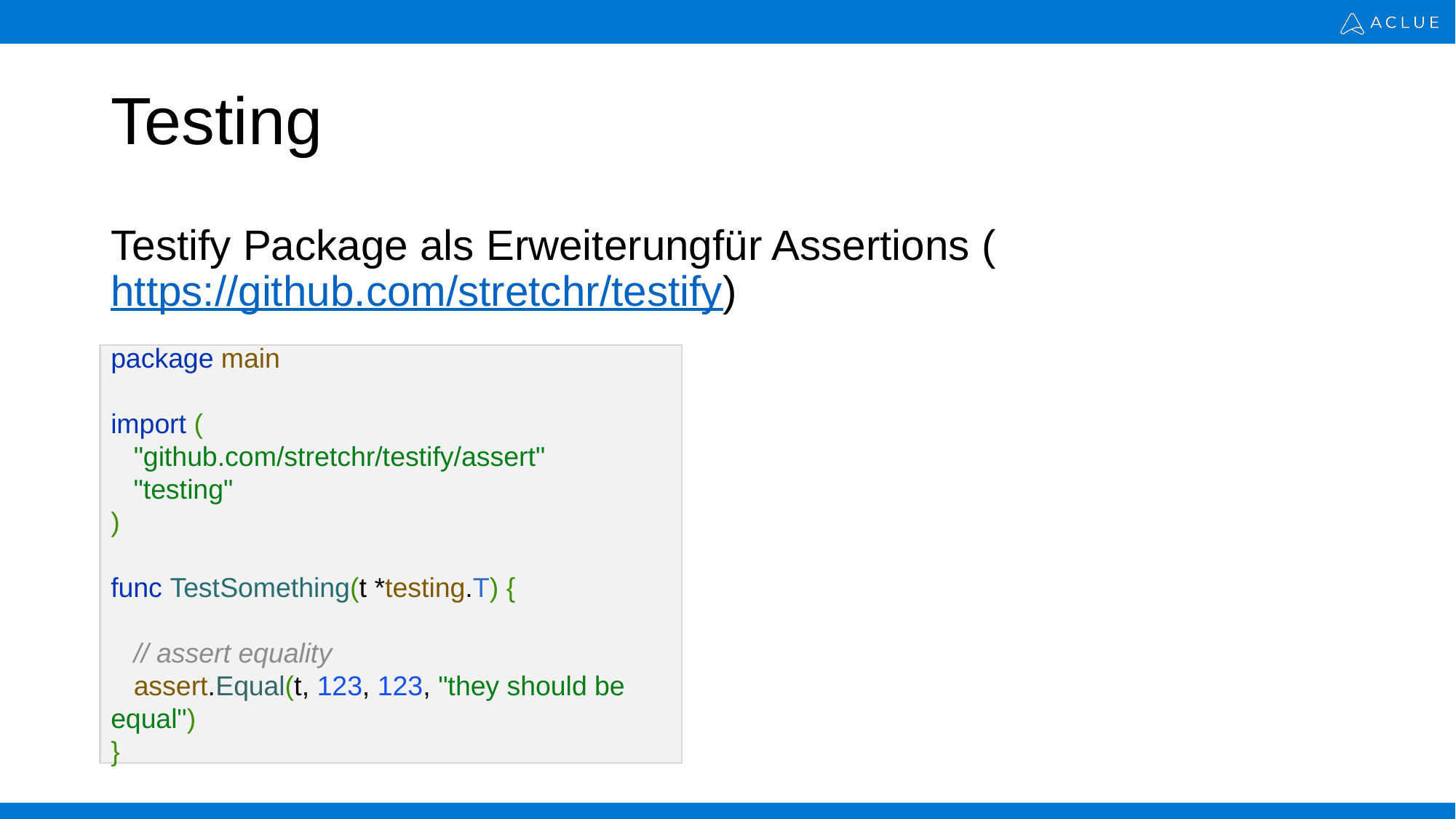

# Testing
Testify Package als Erweiterungfür Assertions (https://github.com/stretchr/testify)
package main
import (
   "github.com/stretchr/testify/assert"
   "testing"
)
func TestSomething(t *testing.T) {
   // assert equality
   assert.Equal(t, 123, 123, "they should be equal")
}